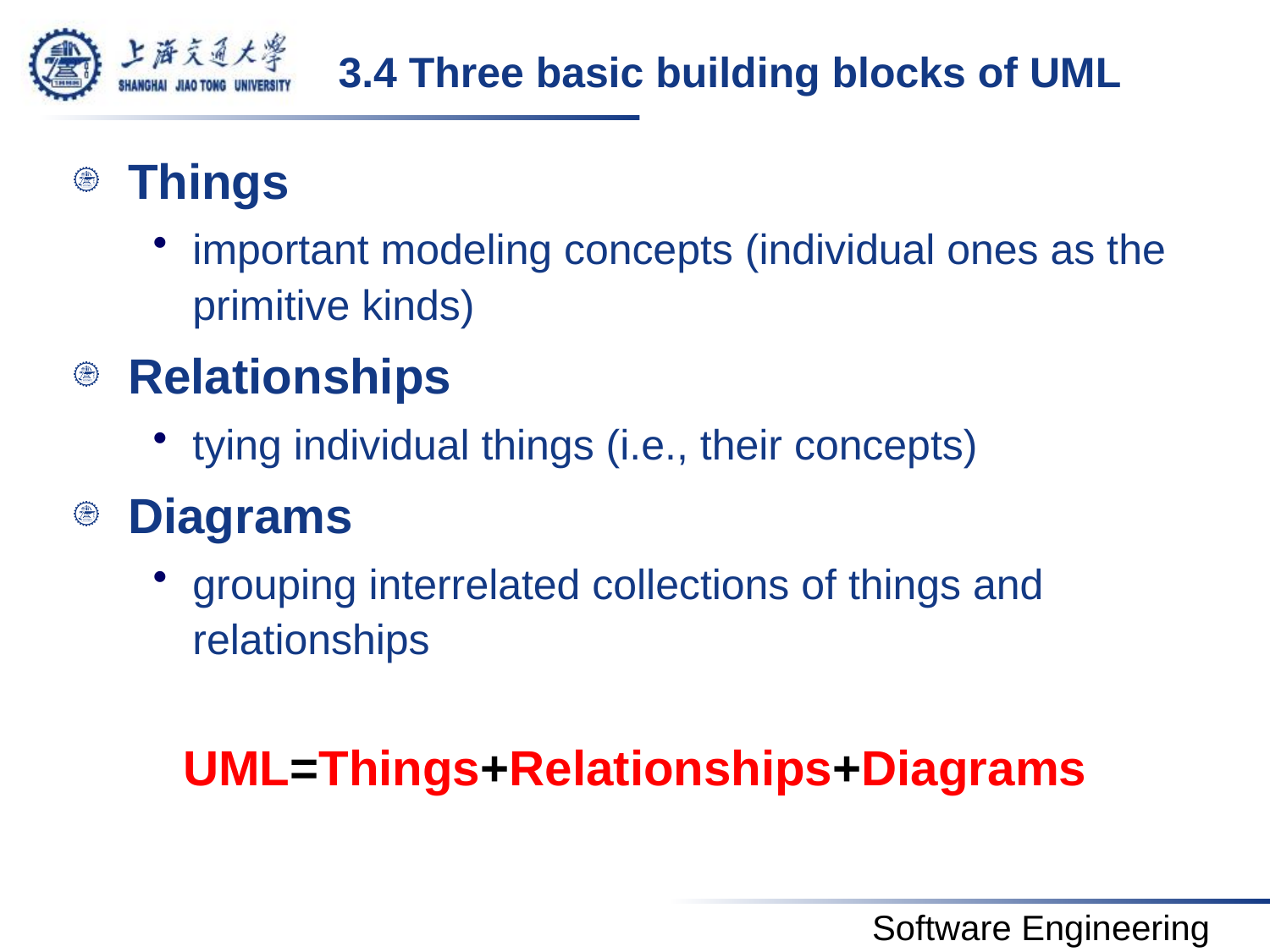

# 3.4 Three basic building blocks of UML
Things
important modeling concepts (individual ones as the  primitive kinds)
Relationships
tying individual things (i.e., their concepts)
Diagrams
grouping interrelated collections of things and relationships
UML=Things+Relationships+Diagrams